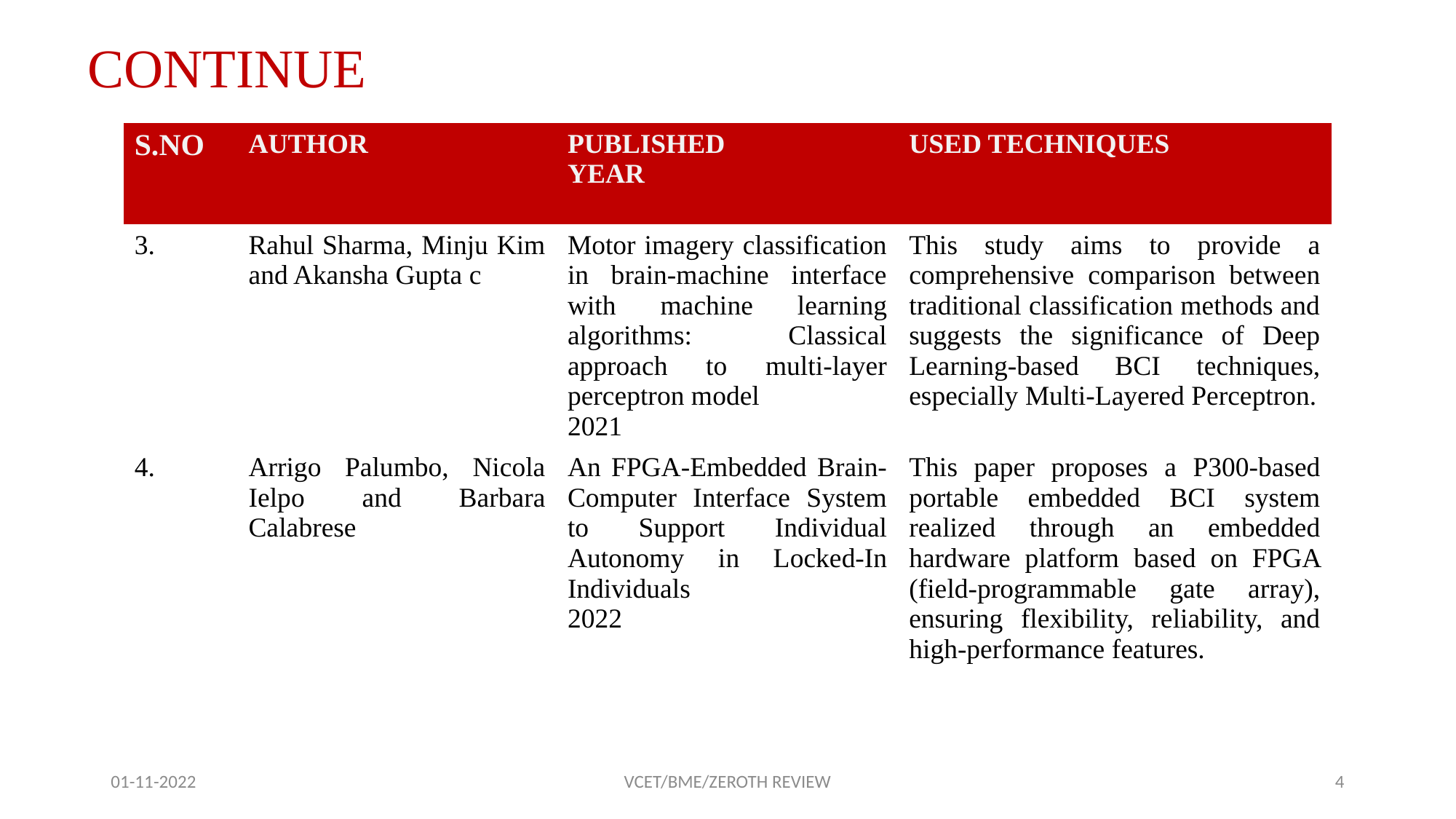

# CONTINUE
| S.NO | AUTHOR | PUBLISHED YEAR | USED TECHNIQUES |
| --- | --- | --- | --- |
| 3. | Rahul Sharma, Minju Kim and Akansha Gupta c | Motor imagery classification in brain-machine interface with machine learning algorithms: Classical approach to multi-layer perceptron model 2021 | This study aims to provide a comprehensive comparison between traditional classification methods and suggests the significance of Deep Learning-based BCI techniques, especially Multi-Layered Perceptron. |
| 4. | Arrigo Palumbo, Nicola Ielpo and Barbara Calabrese | An FPGA-Embedded Brain-Computer Interface System to Support Individual Autonomy in Locked-In Individuals 2022 | This paper proposes a P300-based portable embedded BCI system realized through an embedded hardware platform based on FPGA (field-programmable gate array), ensuring flexibility, reliability, and high-performance features. |
01-11-2022
VCET/BME/ZEROTH REVIEW
4